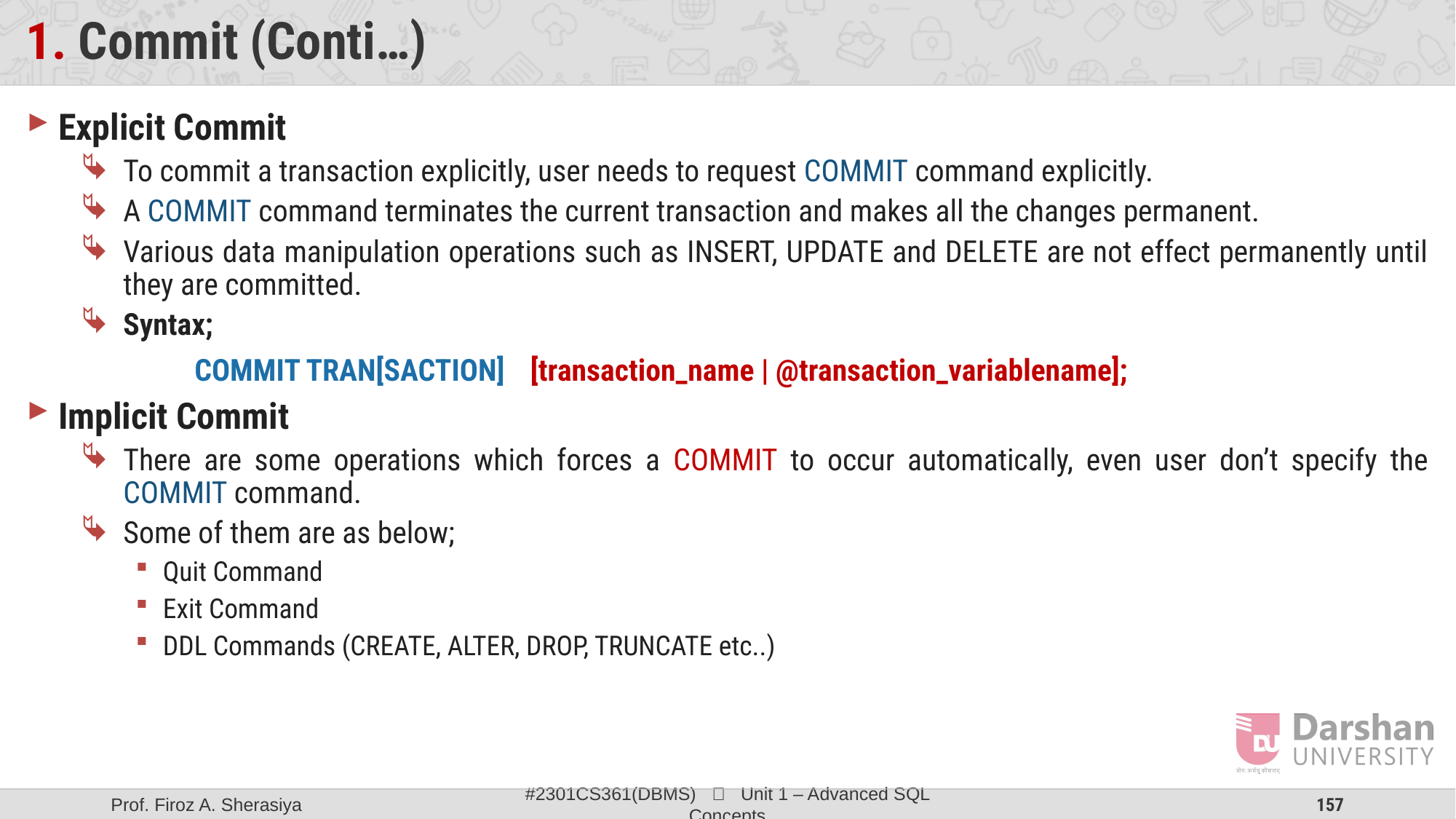

# 1. Commit (Conti…)
Explicit Commit
To commit a transaction explicitly, user needs to request COMMIT command explicitly.
A COMMIT command terminates the current transaction and makes all the changes permanent.
Various data manipulation operations such as INSERT, UPDATE and DELETE are not effect permanently until they are committed.
Syntax;

Implicit Commit
There are some operations which forces a COMMIT to occur automatically, even user don’t specify the COMMIT command.
Some of them are as below;
Quit Command
Exit Command
DDL Commands (CREATE, ALTER, DROP, TRUNCATE etc..)
COMMIT TRAN[SACTION]
[transaction_name | @transaction_variablename];